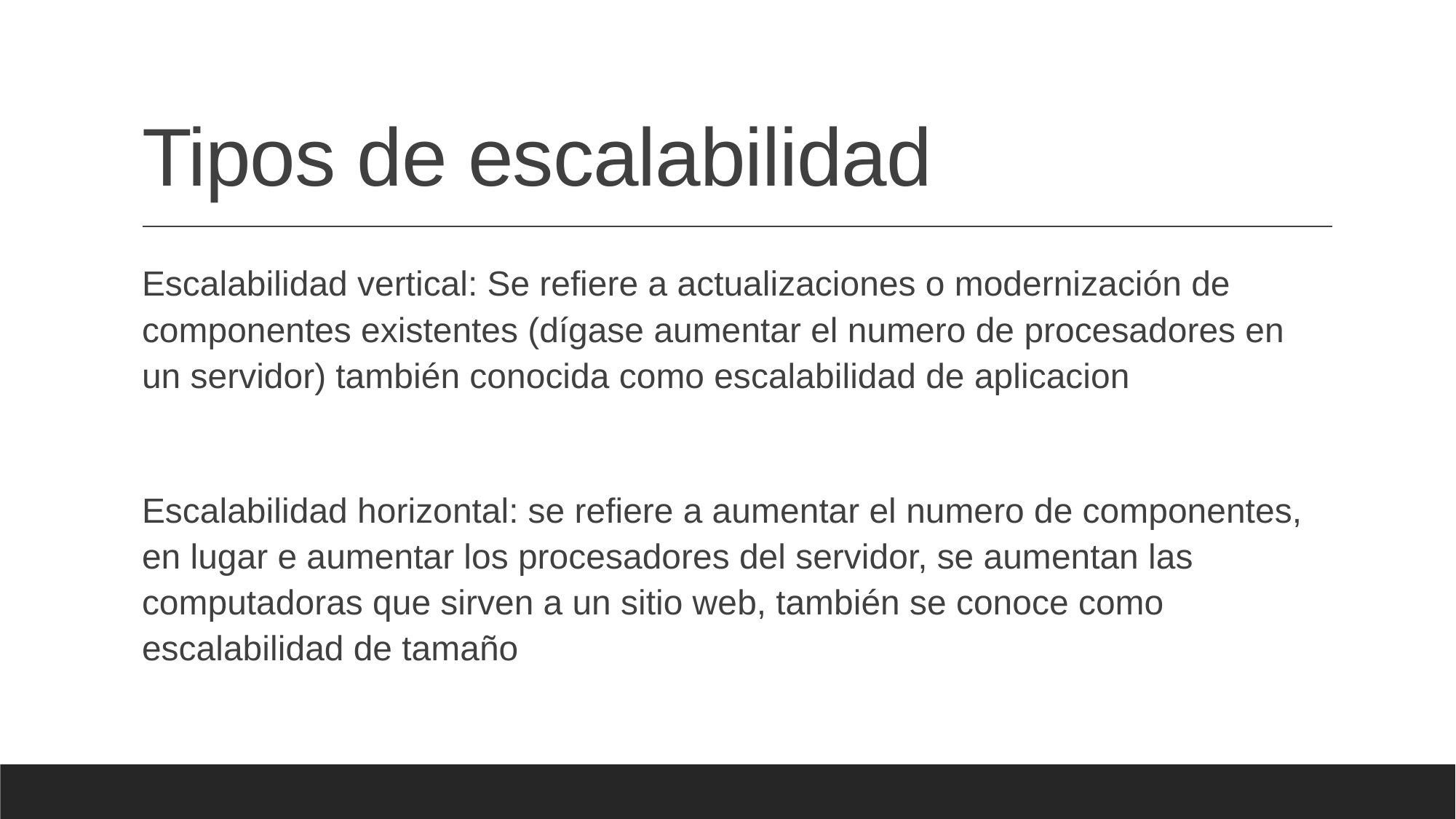

# Tipos de escalabilidad
Escalabilidad vertical: Se refiere a actualizaciones o modernización de componentes existentes (dígase aumentar el numero de procesadores en un servidor) también conocida como escalabilidad de aplicacion

Escalabilidad horizontal: se refiere a aumentar el numero de componentes, en lugar e aumentar los procesadores del servidor, se aumentan las computadoras que sirven a un sitio web, también se conoce como escalabilidad de tamaño